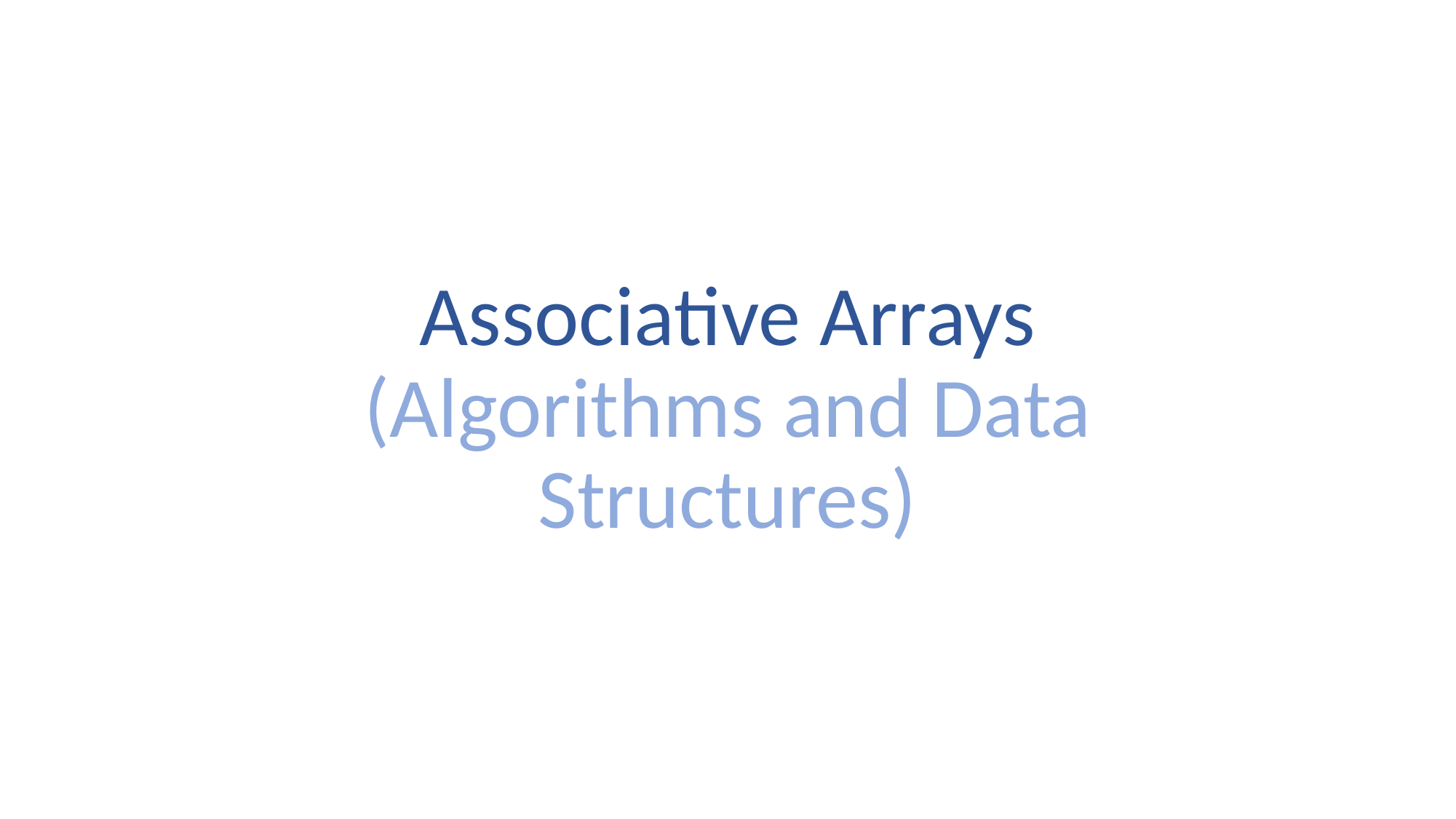

# Associative Arrays (Algorithms and Data Structures)